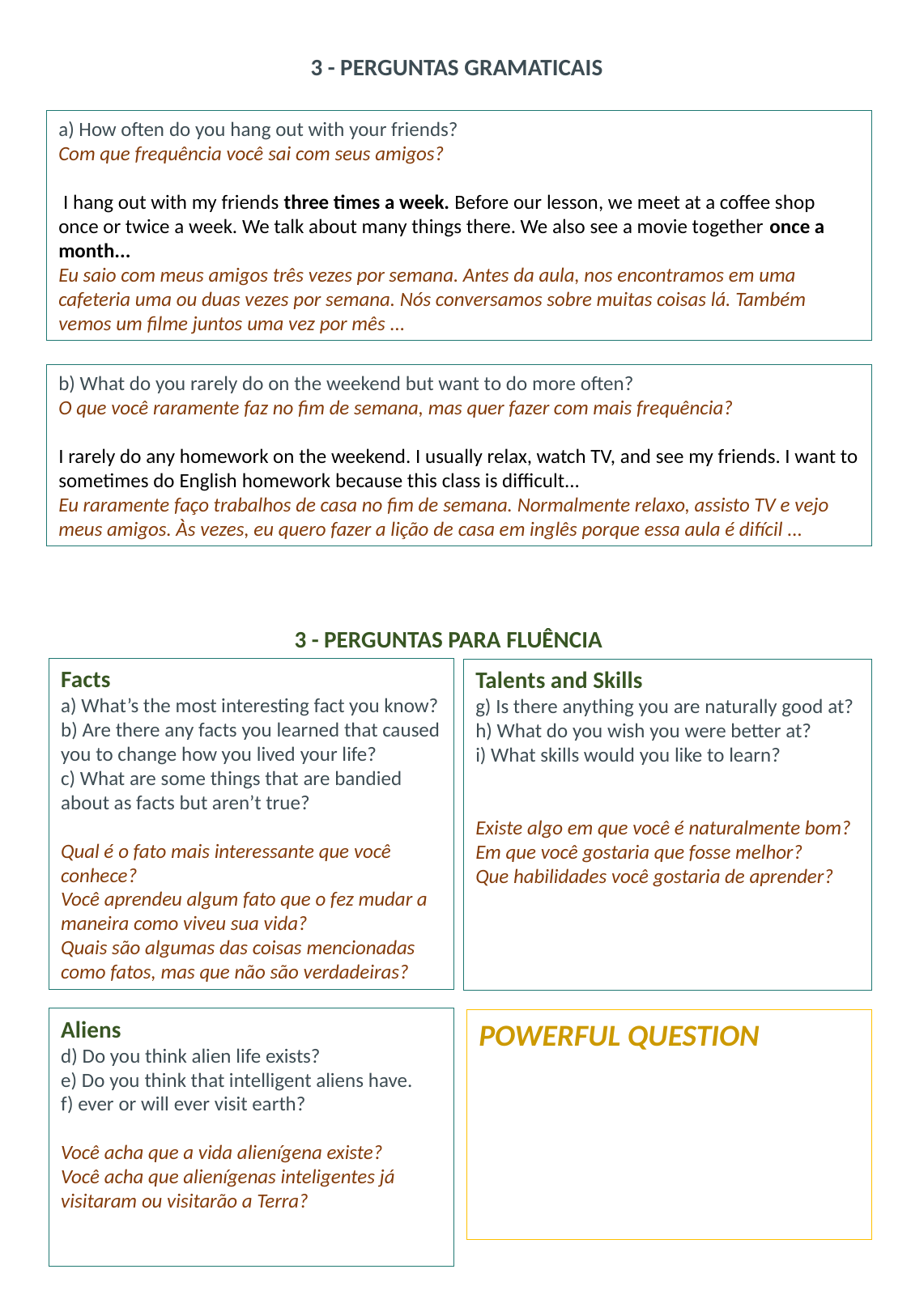

3 - PERGUNTAS GRAMATICAIS
a) How often do you hang out with your friends?
Com que frequência você sai com seus amigos?

 I hang out with my friends three times a week. Before our lesson, we meet at a coffee shop once or twice a week. We talk about many things there. We also see a movie together once a month...
Eu saio com meus amigos três vezes por semana. Antes da aula, nos encontramos em uma cafeteria uma ou duas vezes por semana. Nós conversamos sobre muitas coisas lá. Também vemos um filme juntos uma vez por mês ...
b) What do you rarely do on the weekend but want to do more often?
O que você raramente faz no fim de semana, mas quer fazer com mais frequência?

I rarely do any homework on the weekend. I usually relax, watch TV, and see my friends. I want to sometimes do English homework because this class is difficult...
Eu raramente faço trabalhos de casa no fim de semana. Normalmente relaxo, assisto TV e vejo meus amigos. Às vezes, eu quero fazer a lição de casa em inglês porque essa aula é difícil ...
3 - PERGUNTAS PARA FLUÊNCIA
Facts
a) What’s the most interesting fact you know?
b) Are there any facts you learned that caused you to change how you lived your life?
c) What are some things that are bandied about as facts but aren’t true?

Qual é o fato mais interessante que você conhece?
Você aprendeu algum fato que o fez mudar a maneira como viveu sua vida?
Quais são algumas das coisas mencionadas como fatos, mas que não são verdadeiras?
Talents and Skills
g) Is there anything you are naturally good at?
h) What do you wish you were better at?
i) What skills would you like to learn?

Existe algo em que você é naturalmente bom?
Em que você gostaria que fosse melhor?
Que habilidades você gostaria de aprender?

Aliens
d) Do you think alien life exists?
e) Do you think that intelligent aliens have.
f) ever or will ever visit earth?

Você acha que a vida alienígena existe?
Você acha que alienígenas inteligentes já visitaram ou visitarão a Terra?

POWERFUL QUESTION